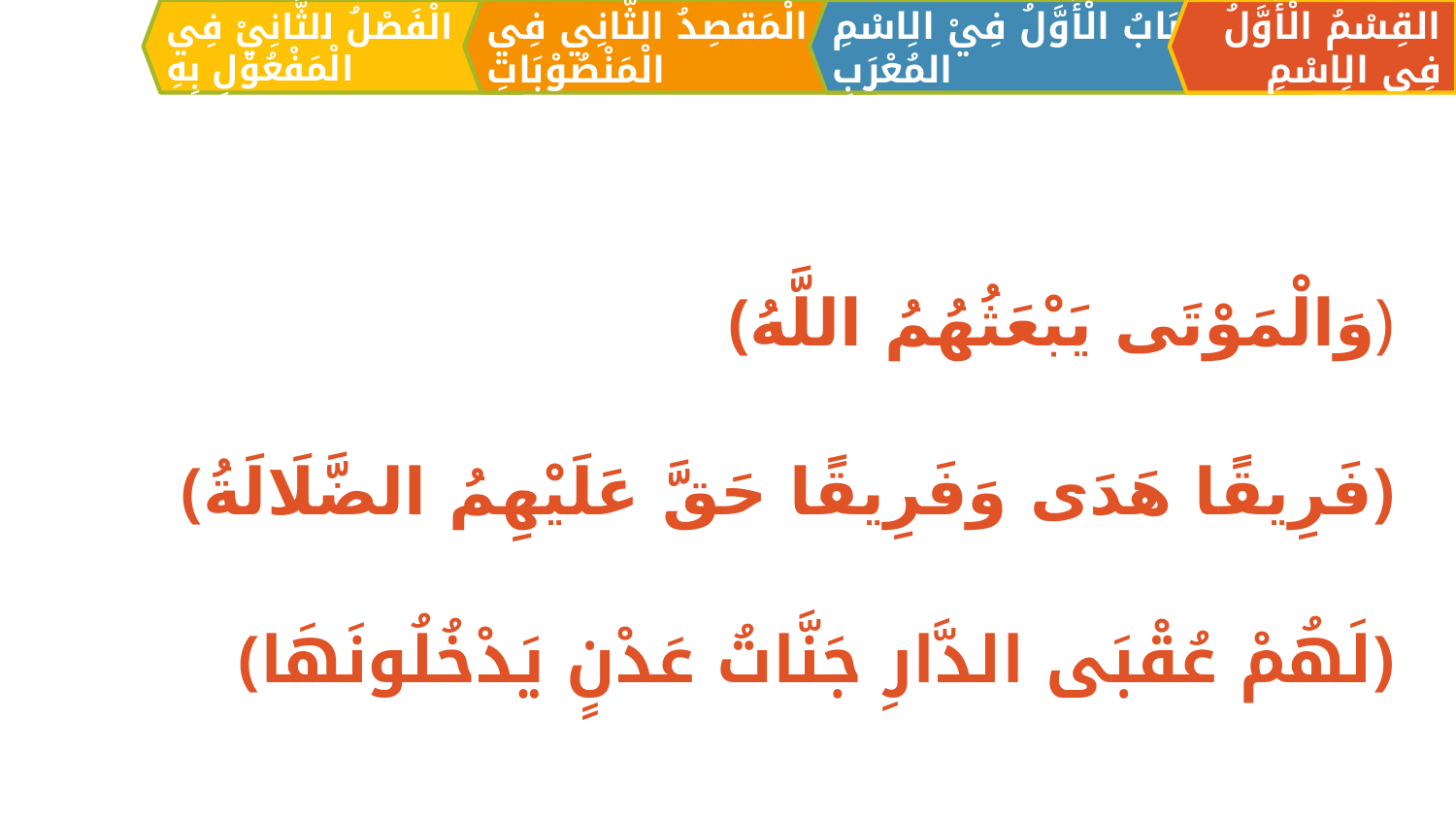

الْمَقصِدُ الثَّانِي فِي الْمَنْصُوْبَاتِ
القِسْمُ الْأَوَّلُ فِي الِاسْمِ
اَلبَابُ الْأَوَّلُ فِيْ الِاسْمِ المُعْرَبِ
الْفَصْلُ الثَّانِيْ فِي الْمَفْعُوْلِ بِهِ
﴿وَالْمَوْتَى يَبْعَثُهُمُ اللَّهُ﴾
﴿فَرِيقًا هَدَى وَفَرِيقًا حَقَّ عَلَيْهِمُ الضَّلَالَةُ﴾
﴿لَهُمْ عُقْبَى الدَّارِ جَنَّاتُ عَدْنٍ يَدْخُلُونَهَا﴾